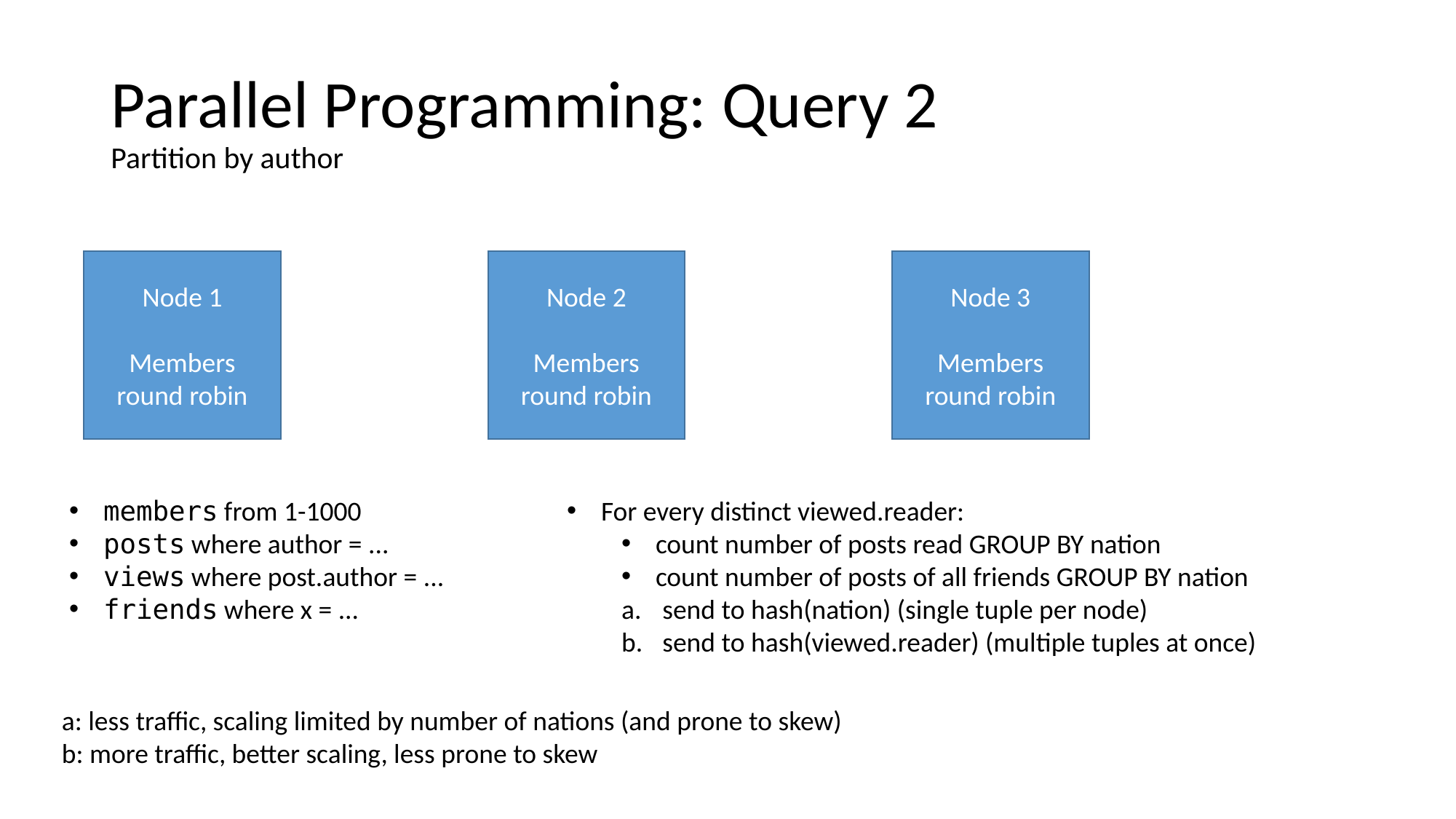

# Parallel Programming: Query 2 Partition by author
Node 1
Members
round robin
Node 2
Members
round robin
Node 3
Members
round robin
members from 1-1000
posts where author = ...
views where post.author = ...
friends where x = ...

For every distinct viewed.reader:
count number of posts read GROUP BY nation
count number of posts of all friends GROUP BY nation
send to hash(nation) (single tuple per node)
send to hash(viewed.reader) (multiple tuples at once)

a: less traffic, scaling limited by number of nations (and prone to skew)
b: more traffic, better scaling, less prone to skew